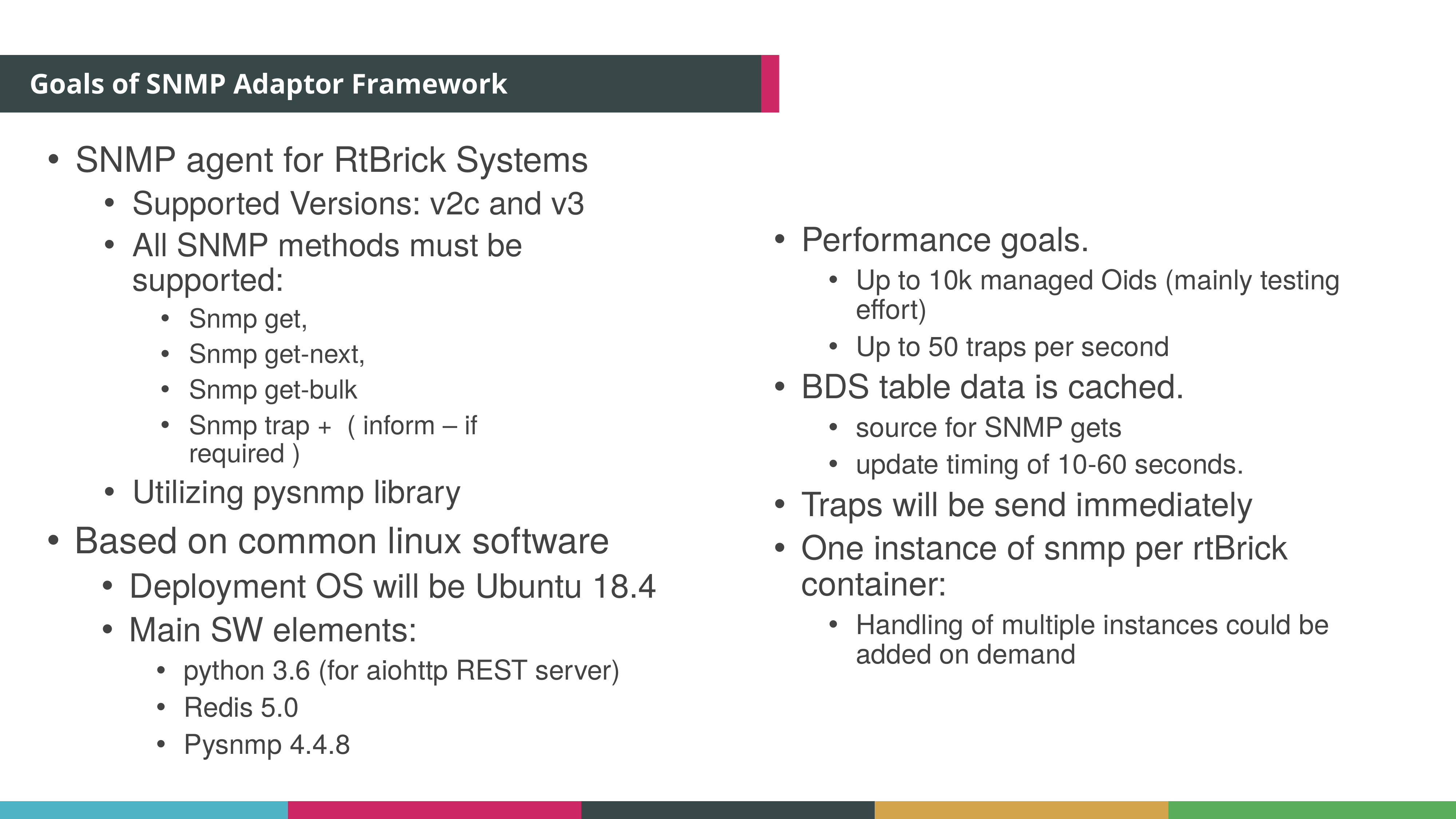

Goals of SNMP Adaptor Framework
SNMP agent for RtBrick Systems
Supported Versions: v2c and v3
All SNMP methods must be supported:
Snmp get,
Snmp get-next,
Snmp get-bulk
Snmp trap +  ( inform – if required )
Utilizing pysnmp library

Performance goals.
Up to 10k managed Oids (mainly testing effort)
Up to 50 traps per second
BDS table data is cached.
source for SNMP gets
update timing of 10-60 seconds.
Traps will be send immediately
One instance of snmp per rtBrick container:
Handling of multiple instances could be added on demand
Based on common linux software
Deployment OS will be Ubuntu 18.4
Main SW elements:
python 3.6 (for aiohttp REST server)
Redis 5.0
Pysnmp 4.4.8